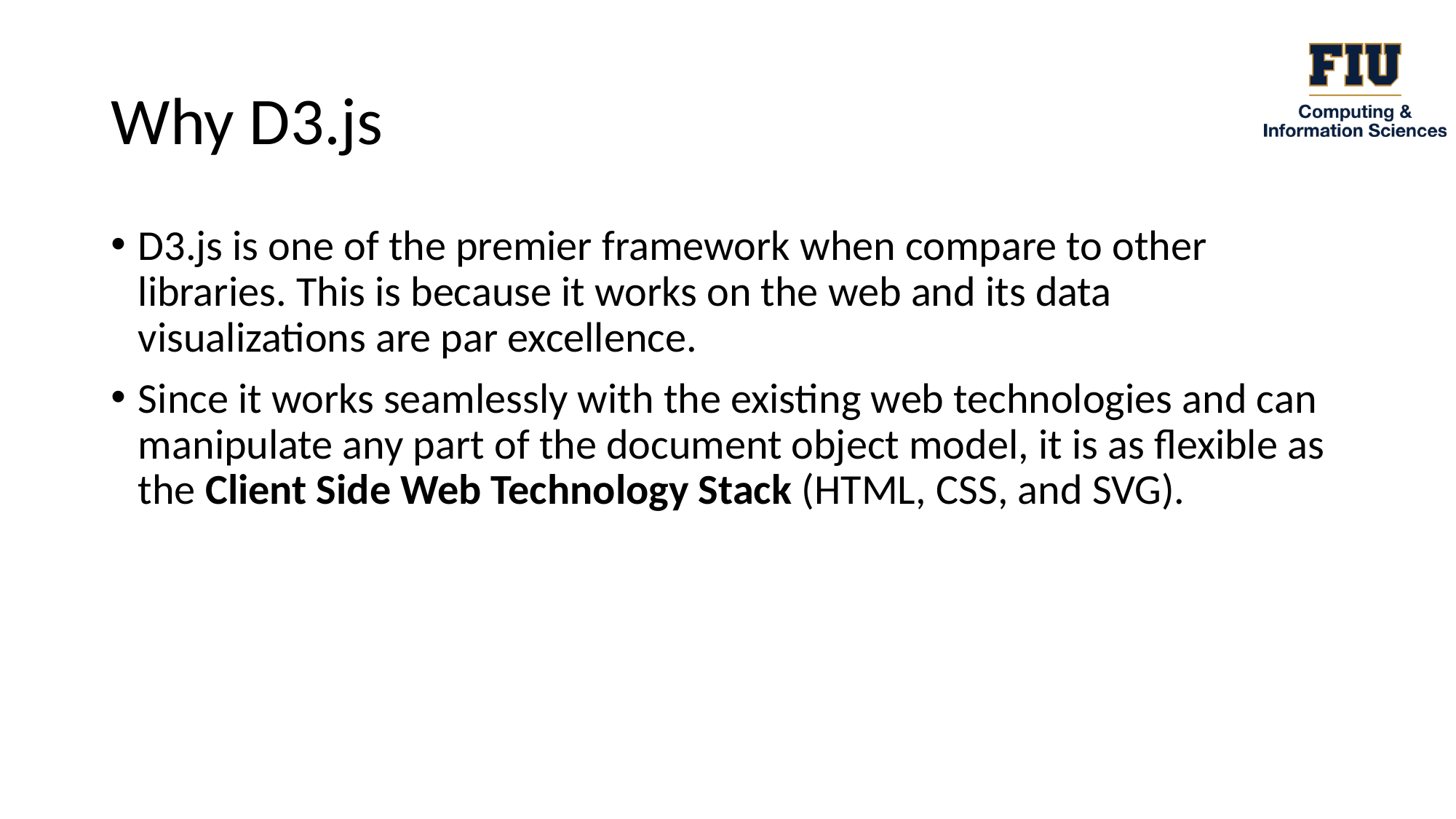

# Why D3.js
D3.js is one of the premier framework when compare to other libraries. This is because it works on the web and its data visualizations are par excellence.
Since it works seamlessly with the existing web technologies and can manipulate any part of the document object model, it is as flexible as the Client Side Web Technology Stack (HTML, CSS, and SVG).